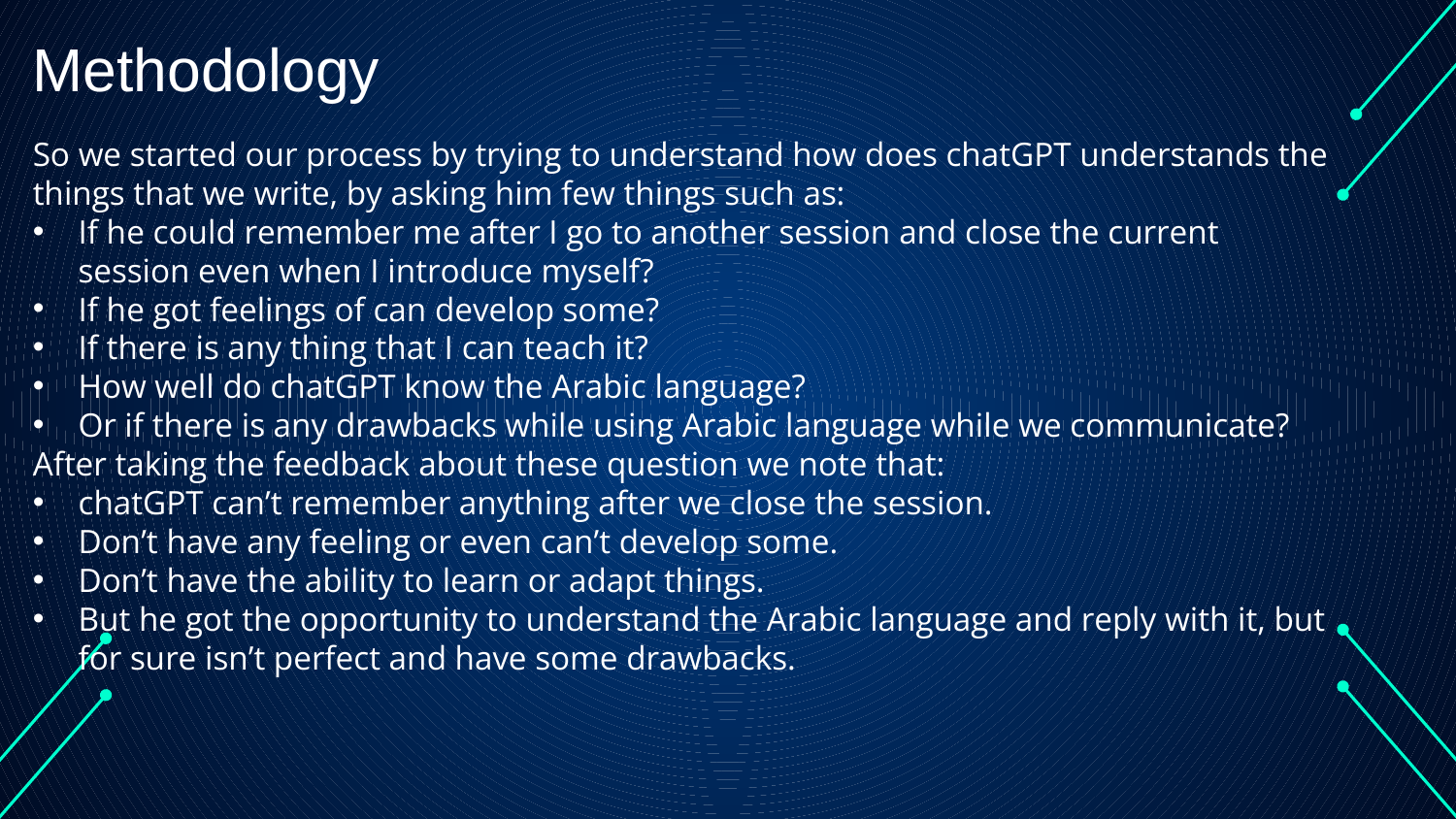

# Methodology
So we started our process by trying to understand how does chatGPT understands the things that we write, by asking him few things such as:
If he could remember me after I go to another session and close the current session even when I introduce myself?
If he got feelings of can develop some?
If there is any thing that I can teach it?
How well do chatGPT know the Arabic language?
Or if there is any drawbacks while using Arabic language while we communicate?
After taking the feedback about these question we note that:
chatGPT can’t remember anything after we close the session.
Don’t have any feeling or even can’t develop some.
Don’t have the ability to learn or adapt things.
But he got the opportunity to understand the Arabic language and reply with it, but for sure isn’t perfect and have some drawbacks.